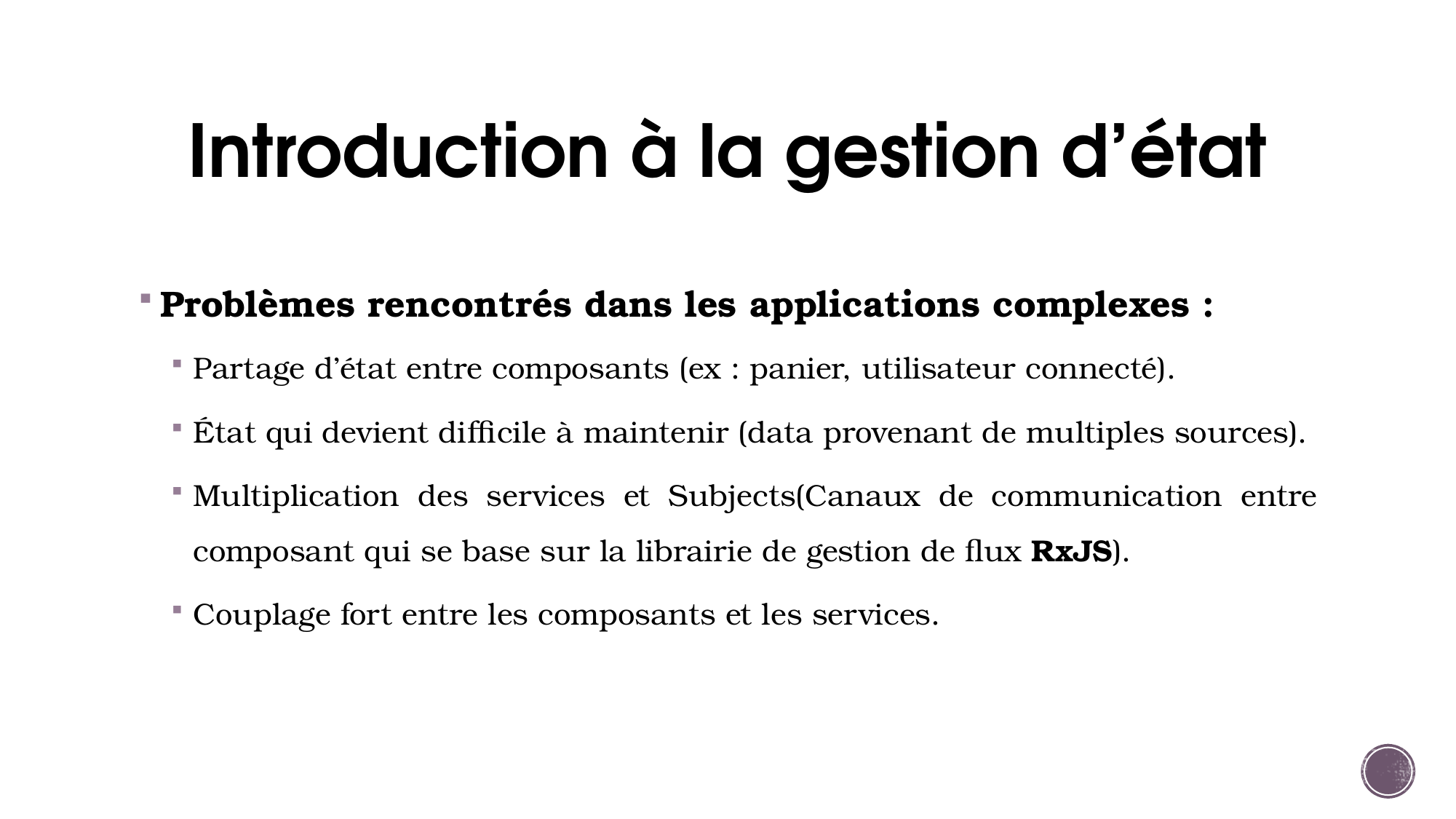

# Introduction à la gestion d’état
Problèmes rencontrés dans les applications complexes :
Partage d’état entre composants (ex : panier, utilisateur connecté).
État qui devient difficile à maintenir (data provenant de multiples sources).
Multiplication des services et Subjects(Canaux de communication entre composant qui se base sur la librairie de gestion de flux RxJS).
Couplage fort entre les composants et les services.